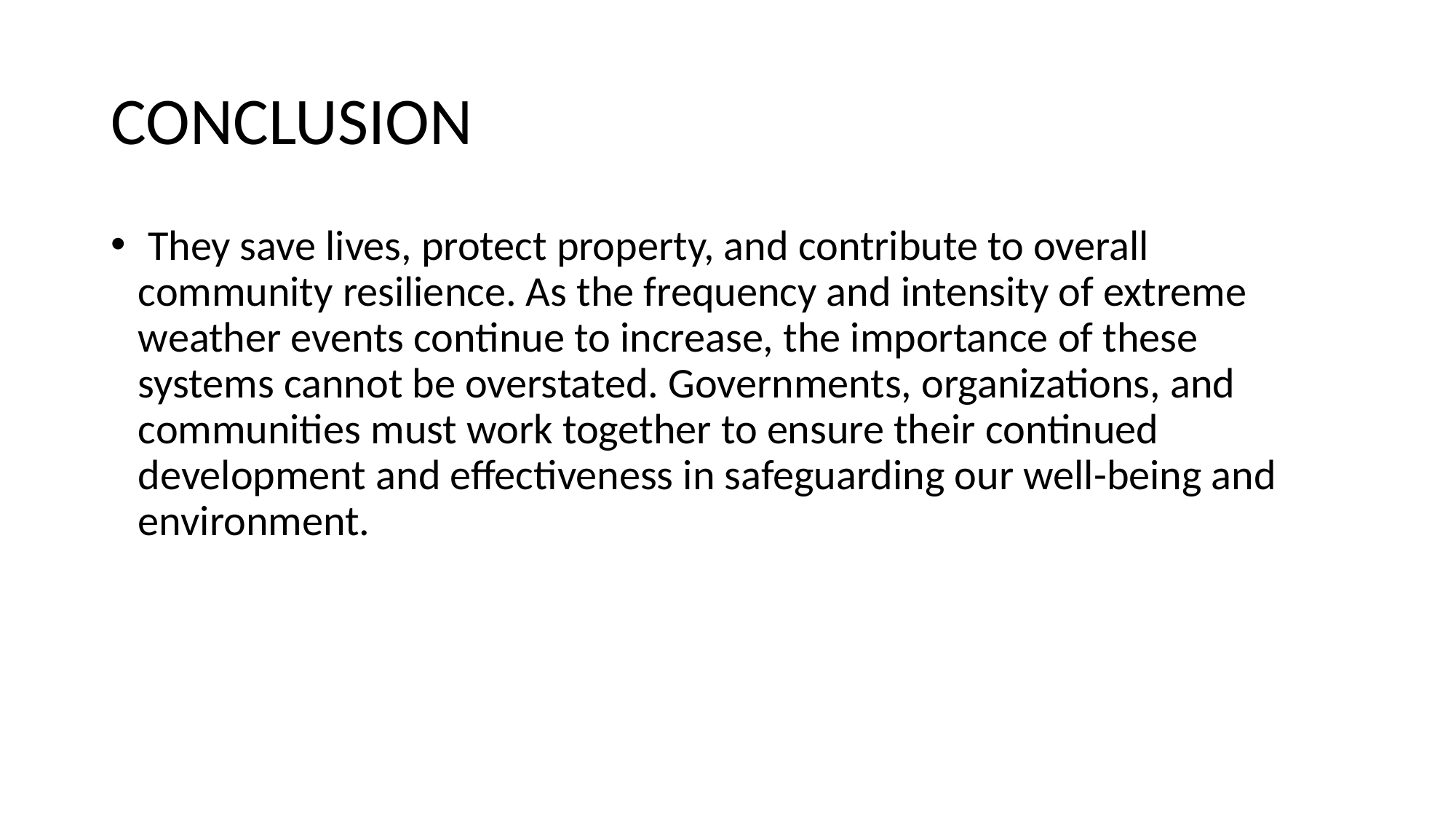

# CONCLUSION
 They save lives, protect property, and contribute to overall community resilience. As the frequency and intensity of extreme weather events continue to increase, the importance of these systems cannot be overstated. Governments, organizations, and communities must work together to ensure their continued development and effectiveness in safeguarding our well-being and environment.